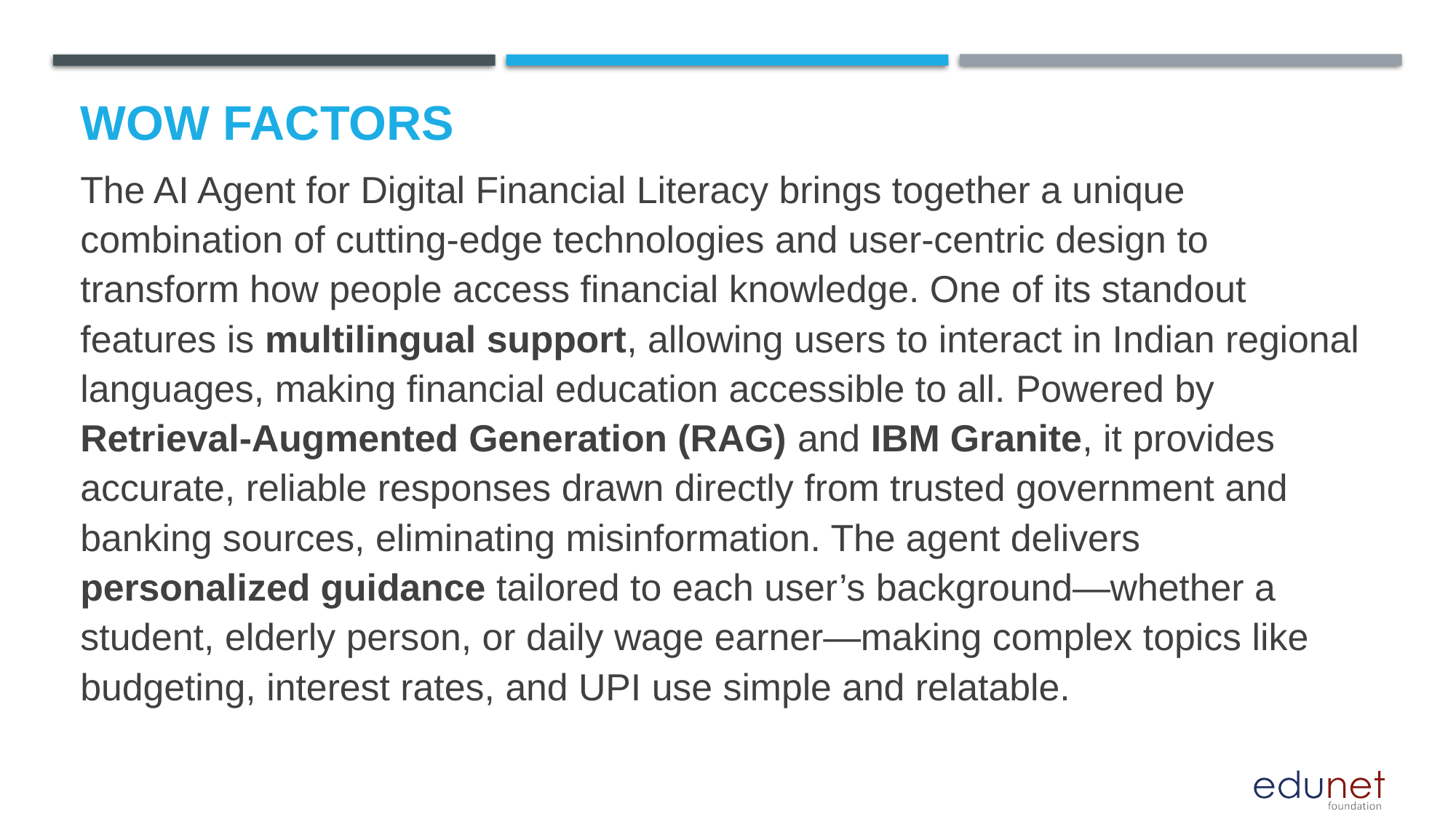

# Wow factors
The AI Agent for Digital Financial Literacy brings together a unique combination of cutting-edge technologies and user-centric design to transform how people access financial knowledge. One of its standout features is multilingual support, allowing users to interact in Indian regional languages, making financial education accessible to all. Powered by Retrieval-Augmented Generation (RAG) and IBM Granite, it provides accurate, reliable responses drawn directly from trusted government and banking sources, eliminating misinformation. The agent delivers personalized guidance tailored to each user’s background—whether a student, elderly person, or daily wage earner—making complex topics like budgeting, interest rates, and UPI use simple and relatable.